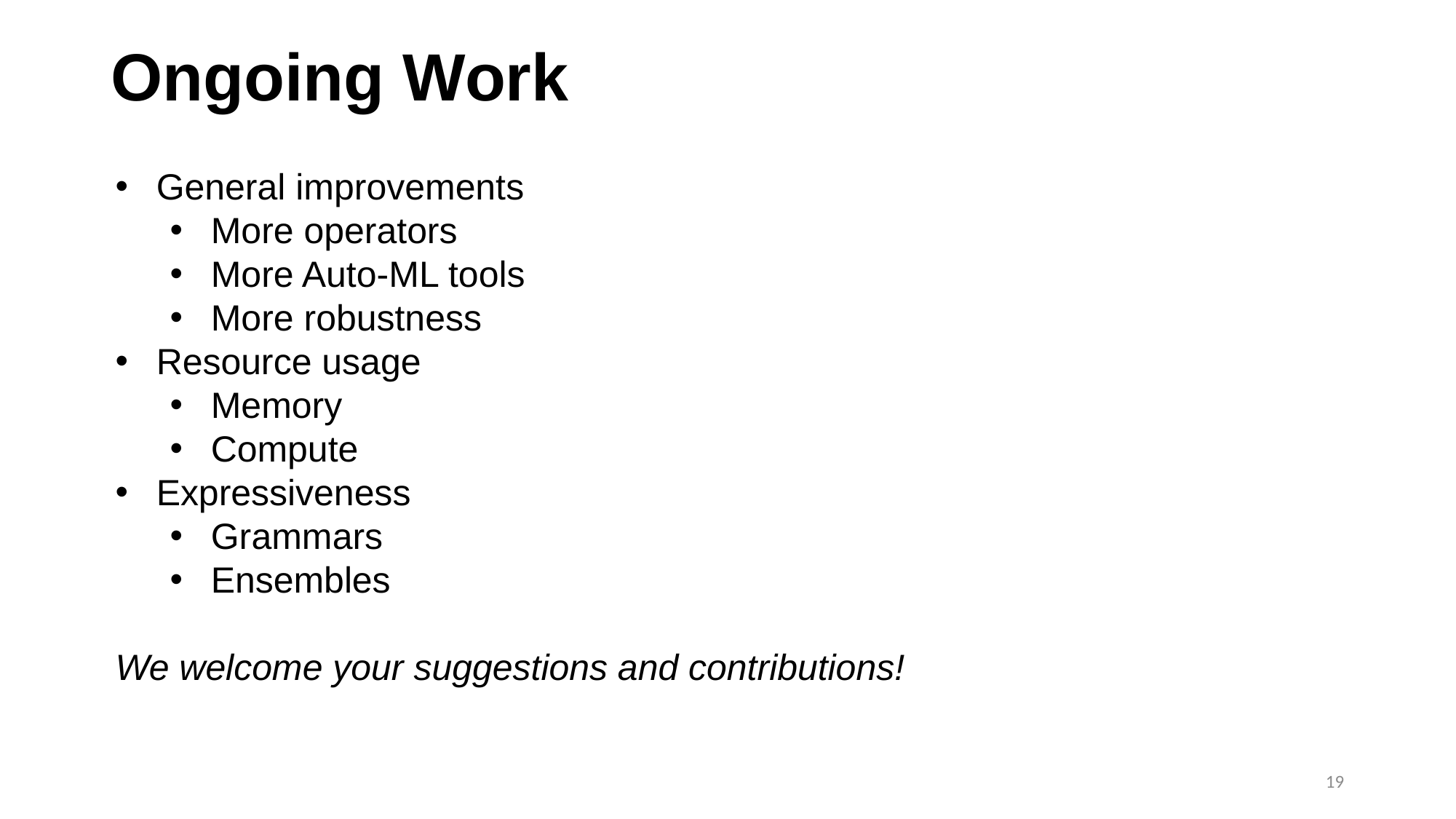

# Ongoing Work
General improvements
More operators
More Auto-ML tools
More robustness
Resource usage
Memory
Compute
Expressiveness
Grammars
Ensembles

We welcome your suggestions and contributions!
19